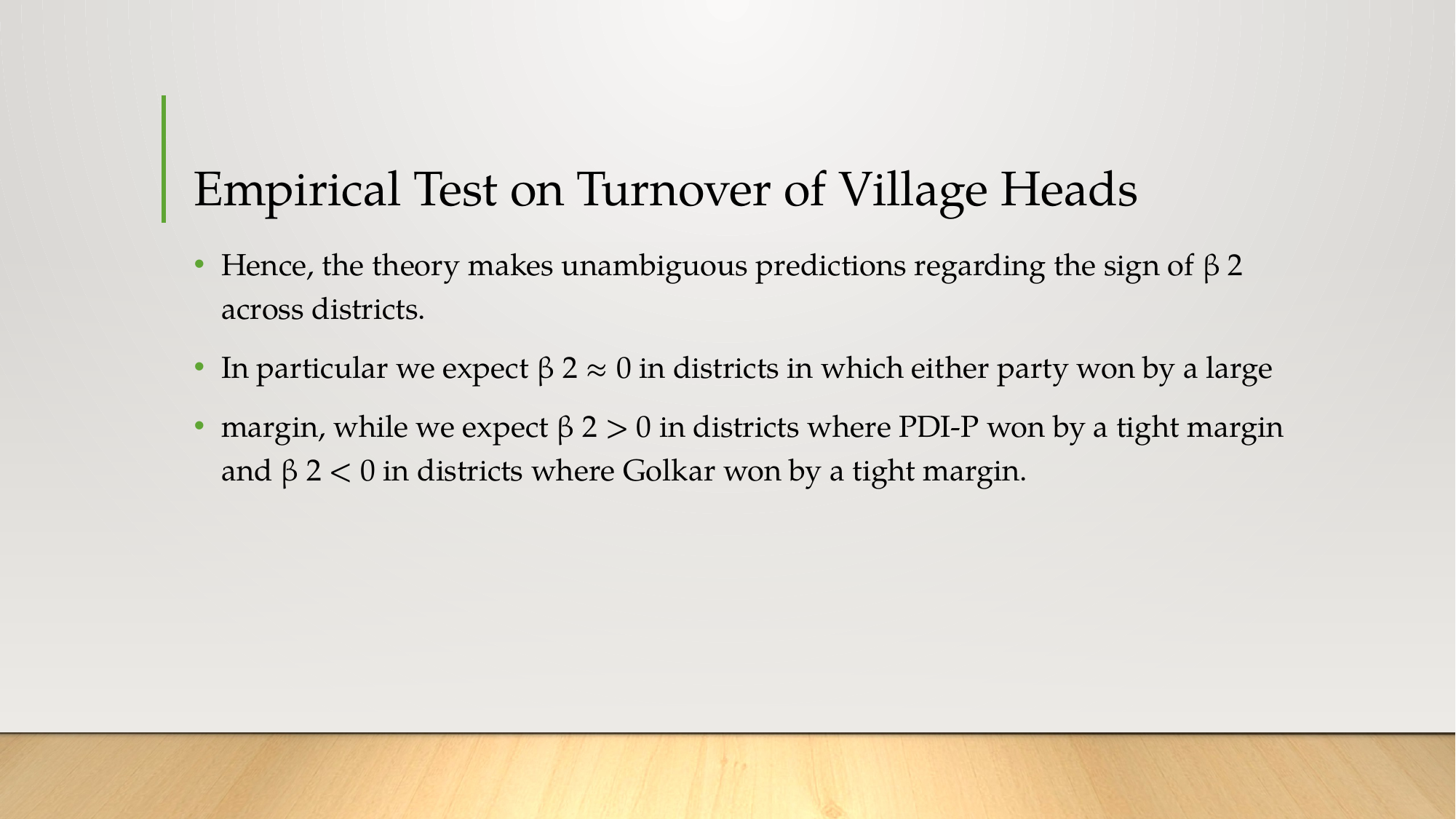

# Empirical Test on Turnover of Village Heads
Hence, the theory makes unambiguous predictions regarding the sign of β 2 across districts.
In particular we expect β 2 ≈ 0 in districts in which either party won by a large
margin, while we expect β 2 > 0 in districts where PDI-P won by a tight margin and β 2 < 0 in districts where Golkar won by a tight margin.